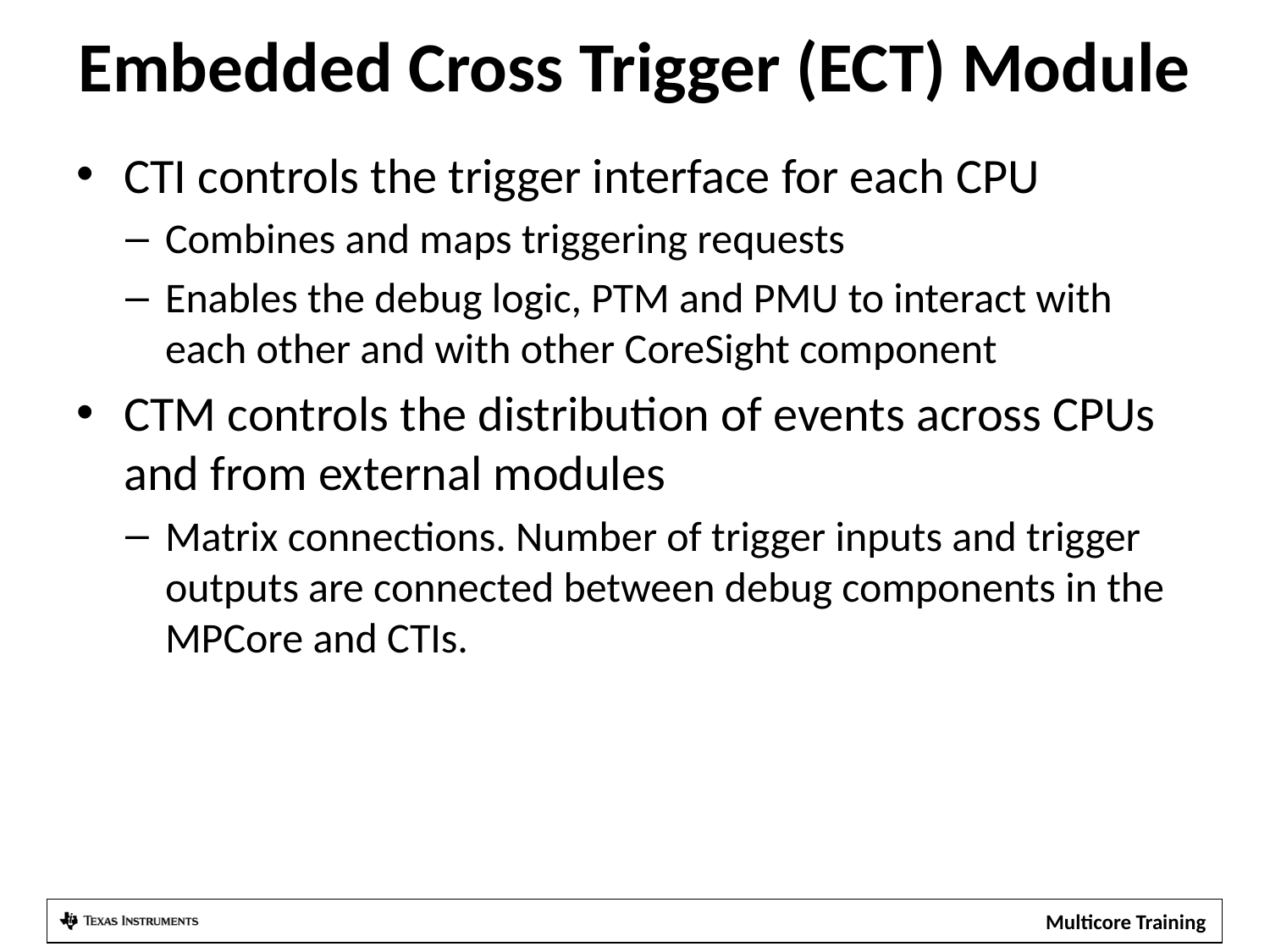

# Embedded Cross Trigger (ECT) Module
CTI controls the trigger interface for each CPU
Combines and maps triggering requests
Enables the debug logic, PTM and PMU to interact with each other and with other CoreSight component
CTM controls the distribution of events across CPUs and from external modules
Matrix connections. Number of trigger inputs and trigger outputs are connected between debug components in the MPCore and CTIs.